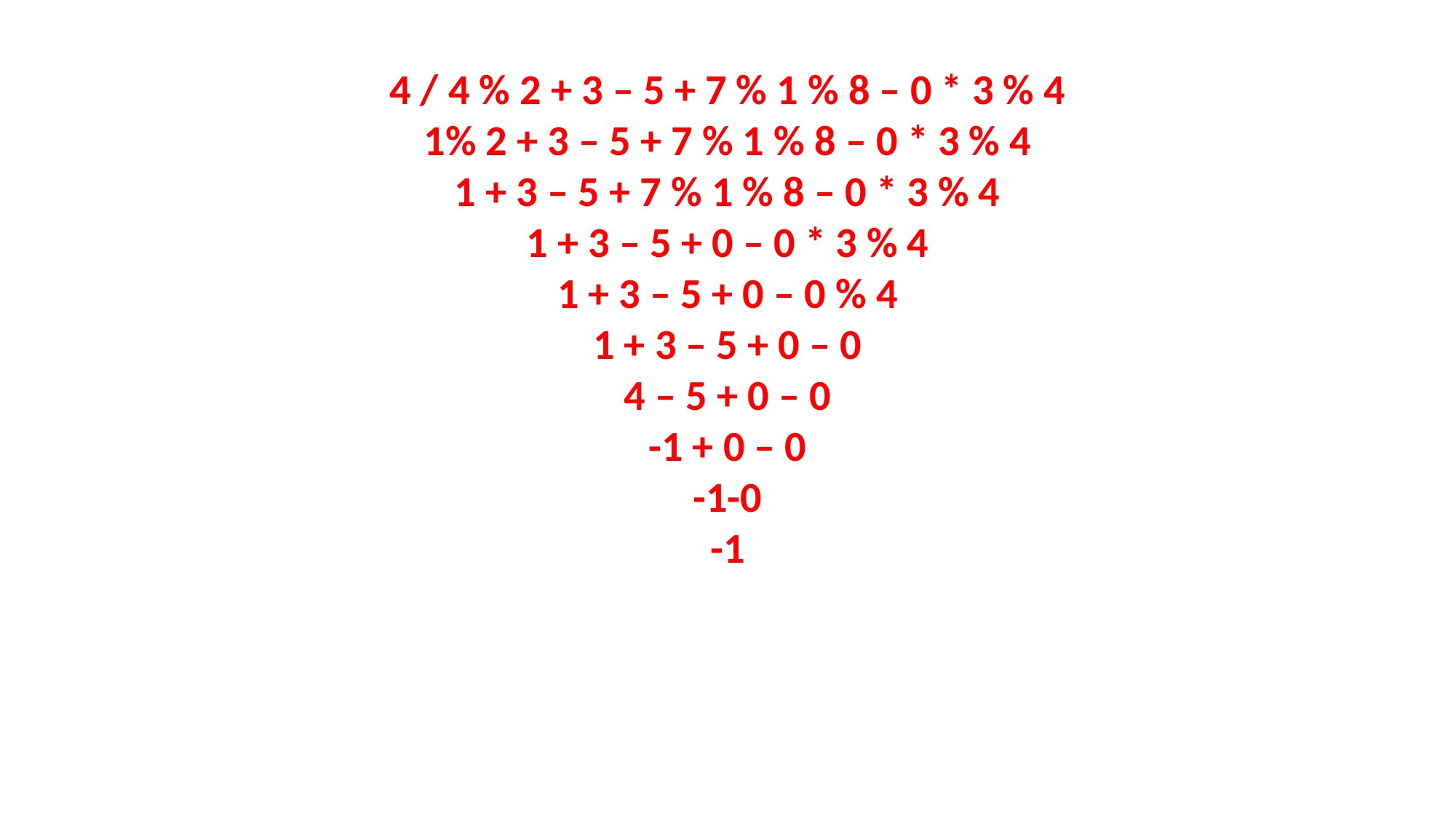

4 / 4 % 2 + 3 – 5 + 7 % 1 % 8 – 0 * 3 % 4
1% 2 + 3 – 5 + 7 % 1 % 8 – 0 * 3 % 4
1 + 3 – 5 + 7 % 1 % 8 – 0 * 3 % 4
1 + 3 – 5 + 0 – 0 * 3 % 4
1 + 3 – 5 + 0 – 0 % 4
1 + 3 – 5 + 0 – 0
4 – 5 + 0 – 0
-1 + 0 – 0
-1-0
-1